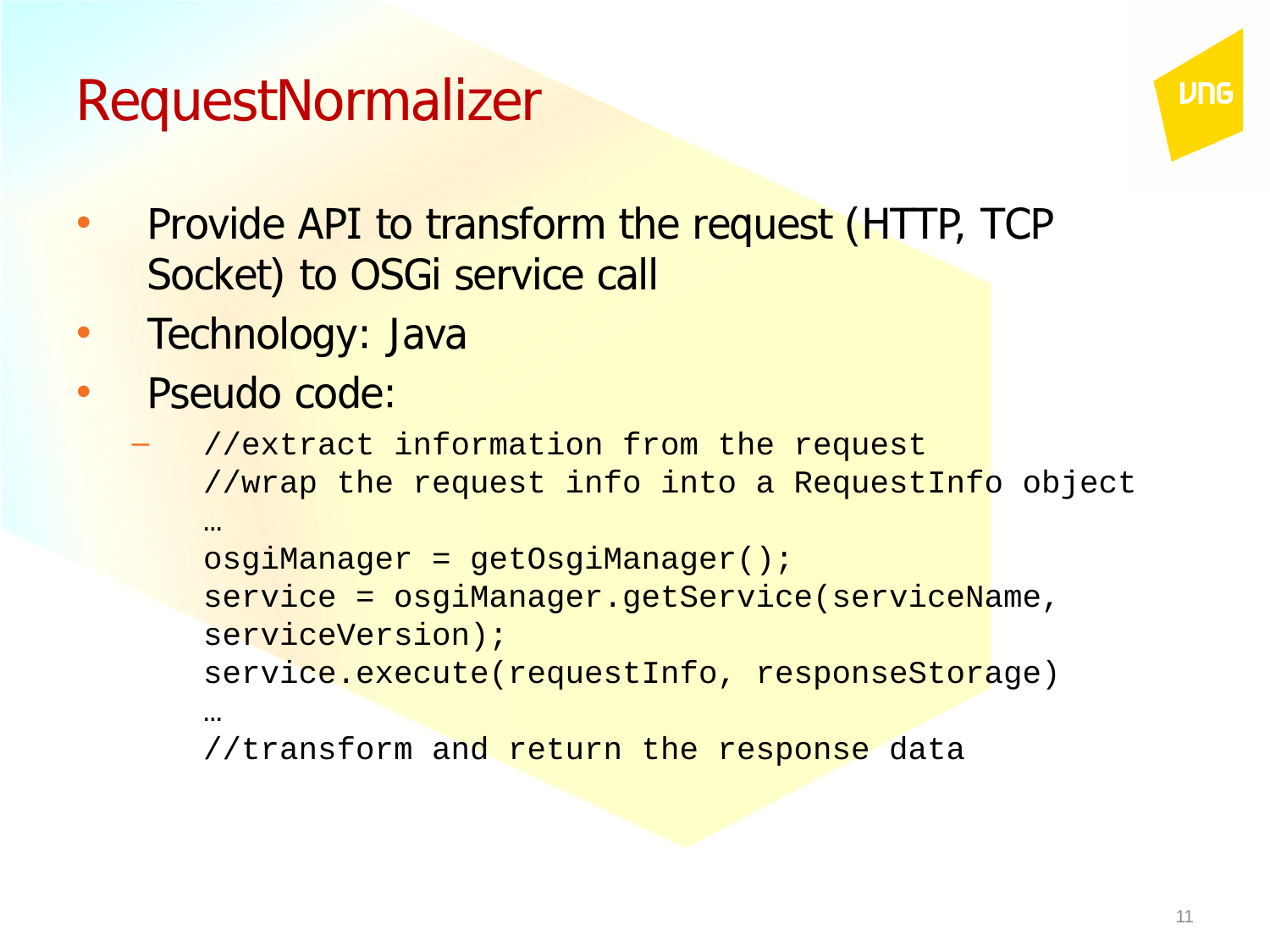

# RequestNormalizer
Provide API to transform the request (HTTP, TCP Socket) to OSGi service call
Technology: Java
Pseudo code:
//extract information from the request
//wrap the request info into a RequestInfo object
…
osgiManager = getOsgiManager();
service = osgiManager.getService(serviceName, serviceVersion);
service.execute(requestInfo, responseStorage)
…
//transform and return the response data
11